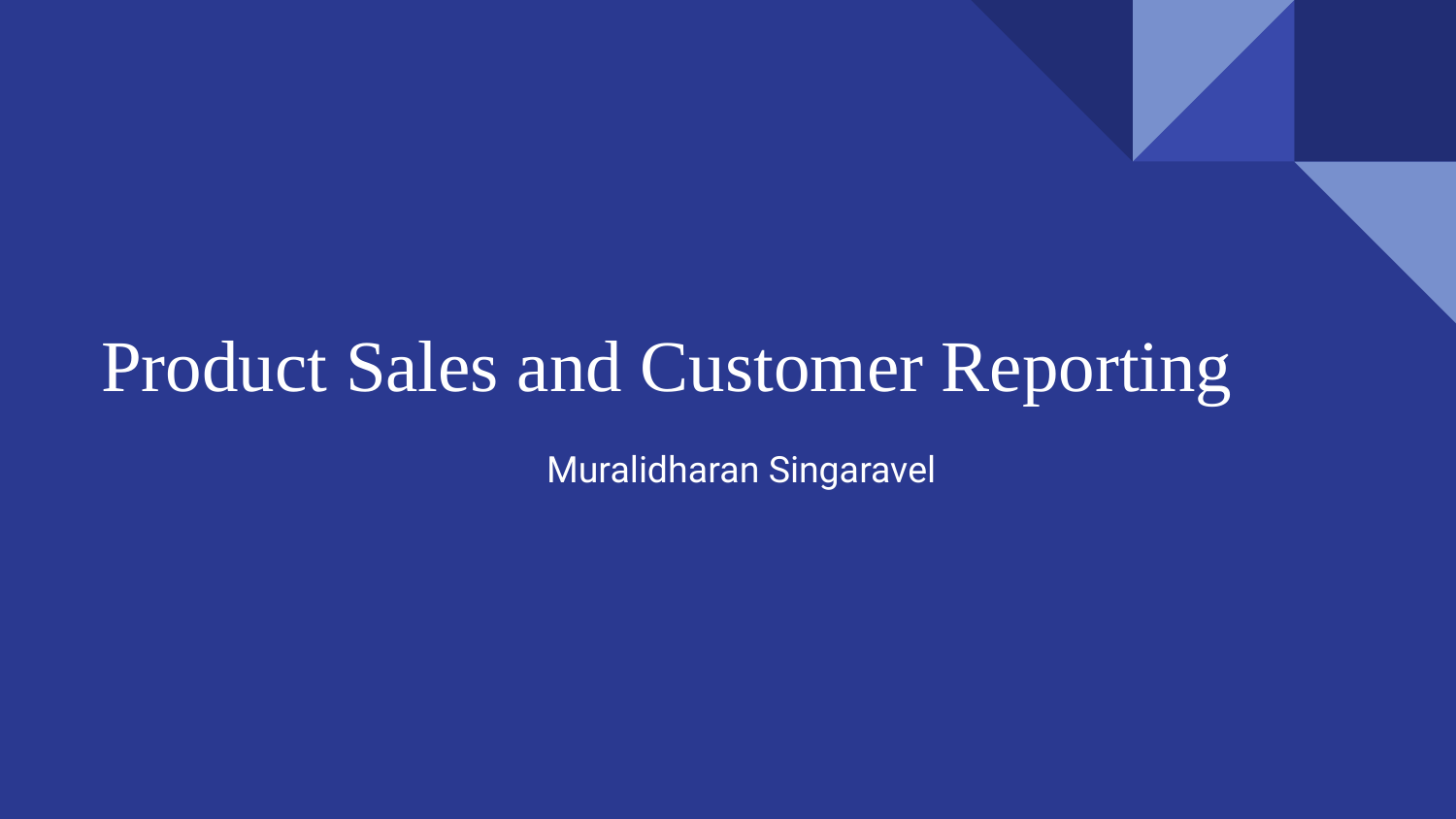

# Product Sales and Customer Reporting
			Muralidharan Singaravel